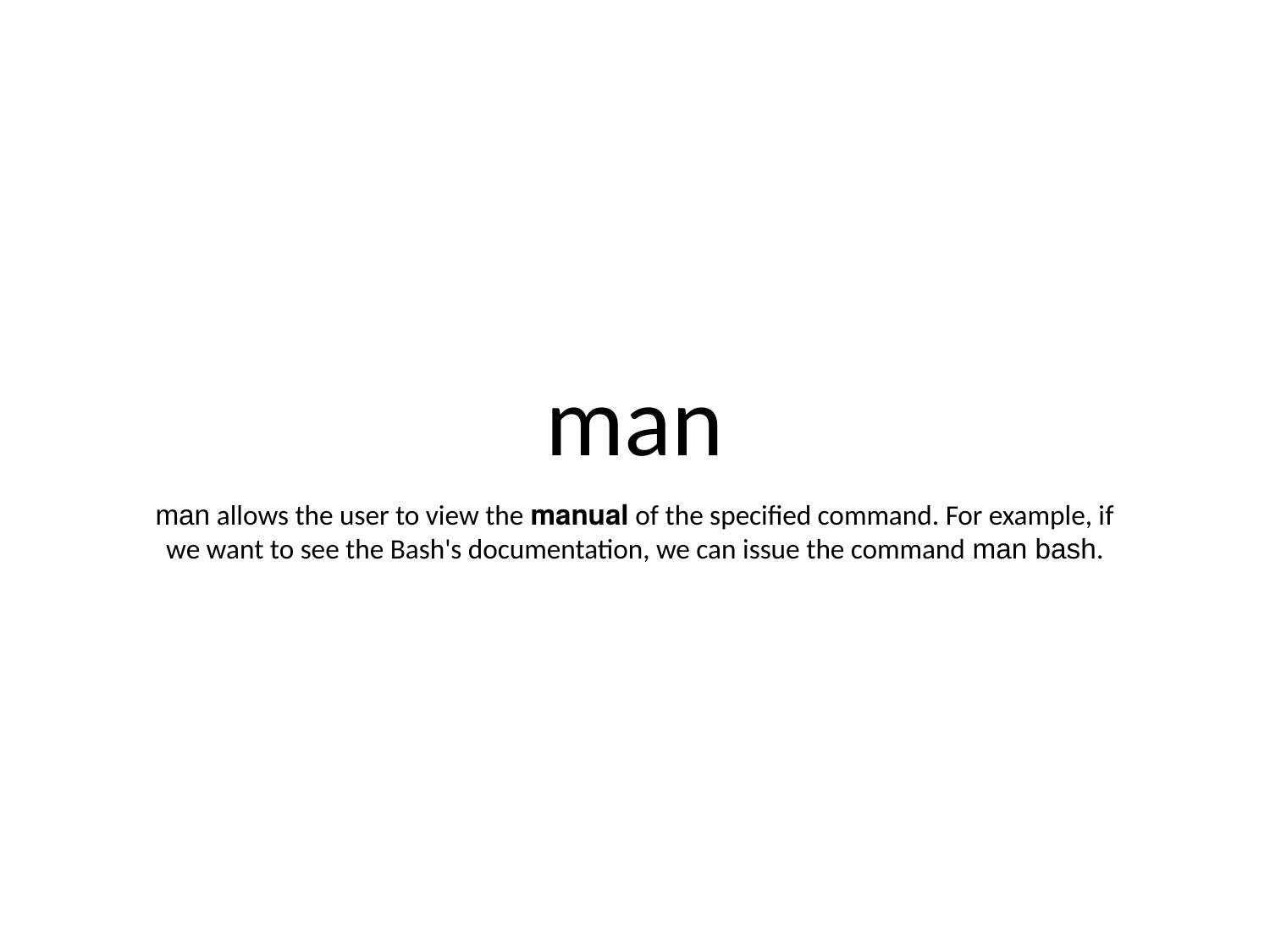

# man
man allows the user to view the manual of the specified command. For example, if we want to see the Bash's documentation, we can issue the command man bash.